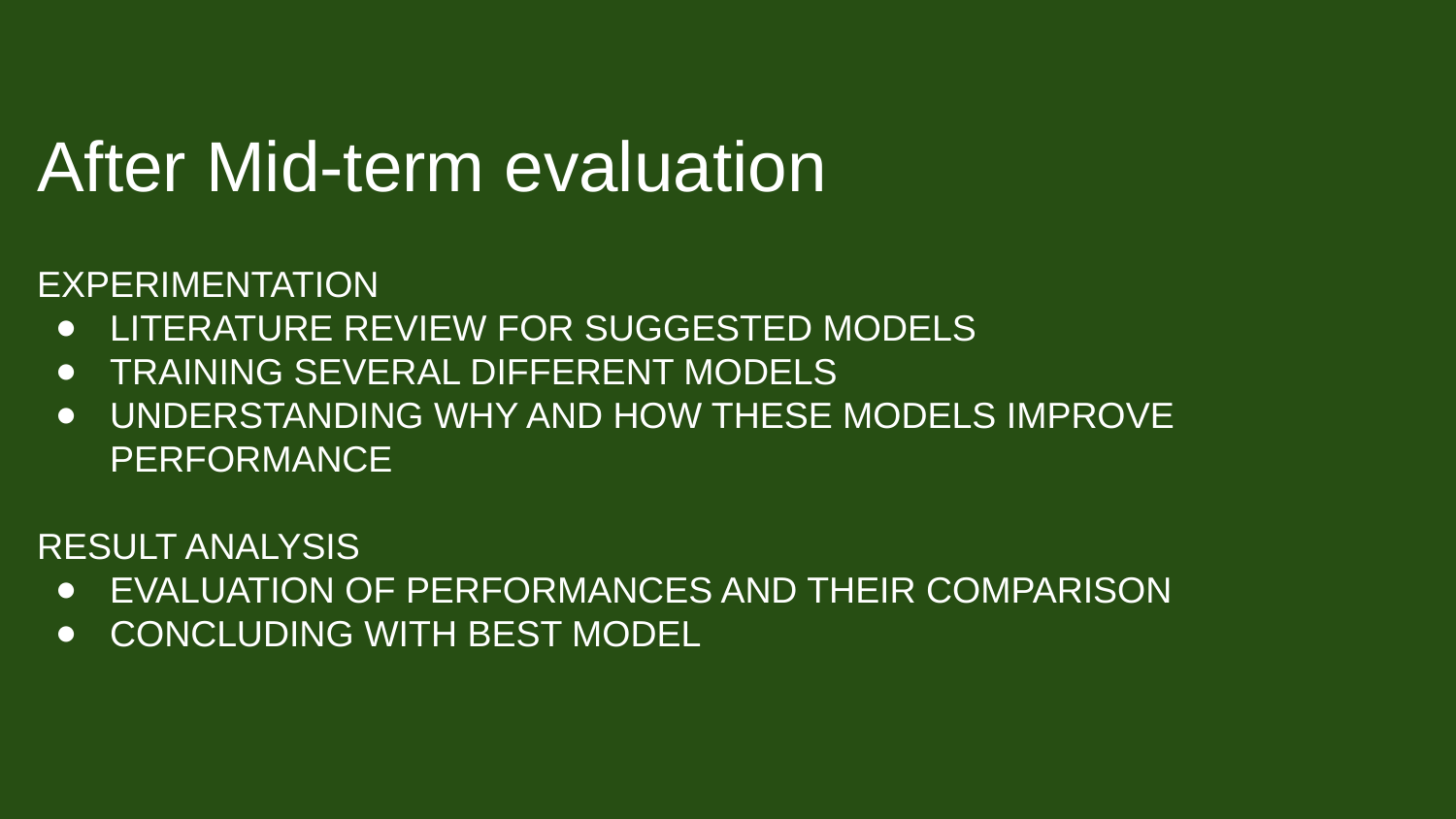

# After Mid-term evaluation

EXPERIMENTATION
LITERATURE REVIEW FOR SUGGESTED MODELS
TRAINING SEVERAL DIFFERENT MODELS
UNDERSTANDING WHY AND HOW THESE MODELS IMPROVE PERFORMANCE

RESULT ANALYSIS
EVALUATION OF PERFORMANCES AND THEIR COMPARISON
CONCLUDING WITH BEST MODEL